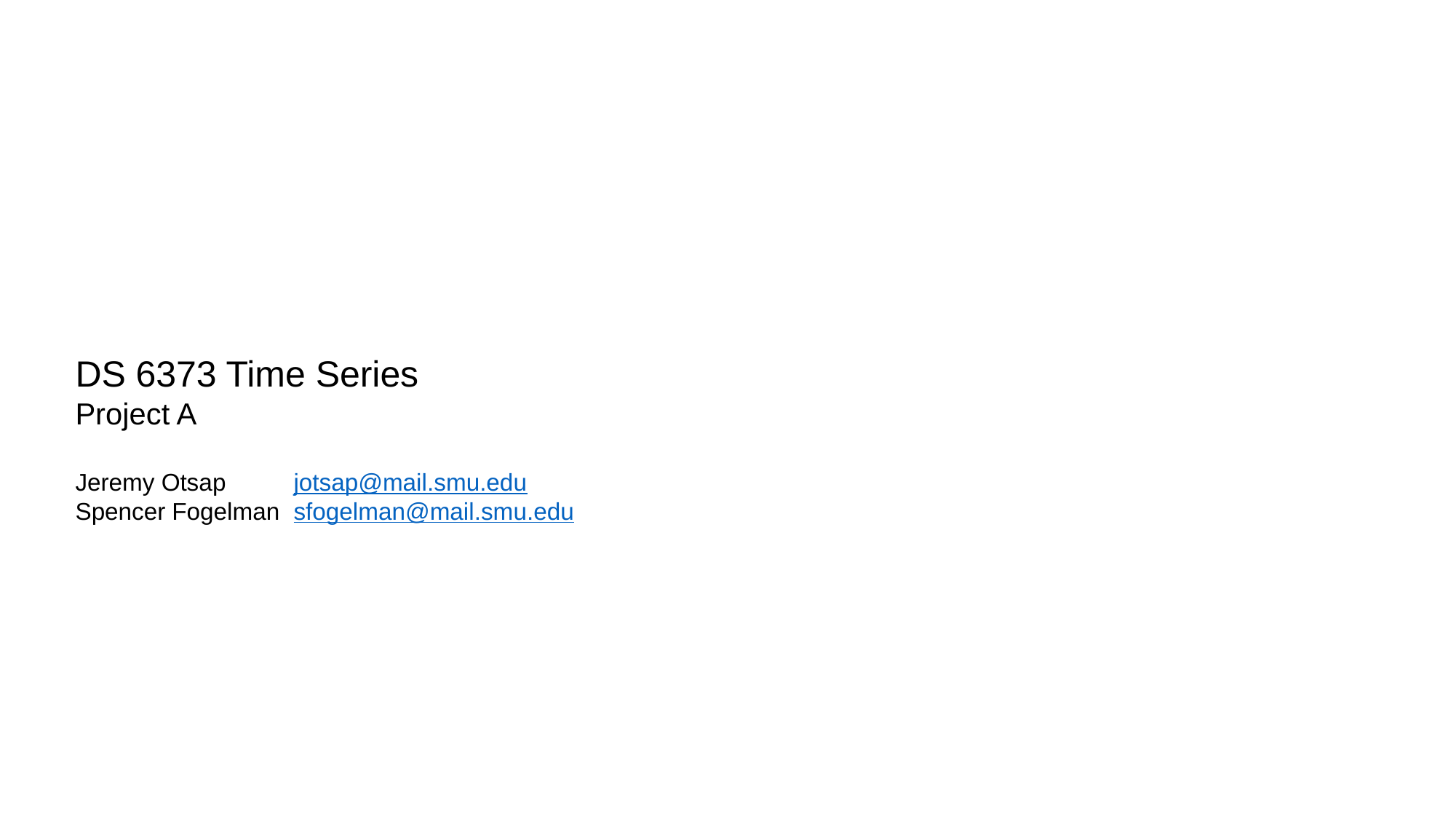

DS 6373 Time Series
Project A

Jeremy Otsap 	jotsap@mail.smu.edu
Spencer Fogelman 	sfogelman@mail.smu.edu